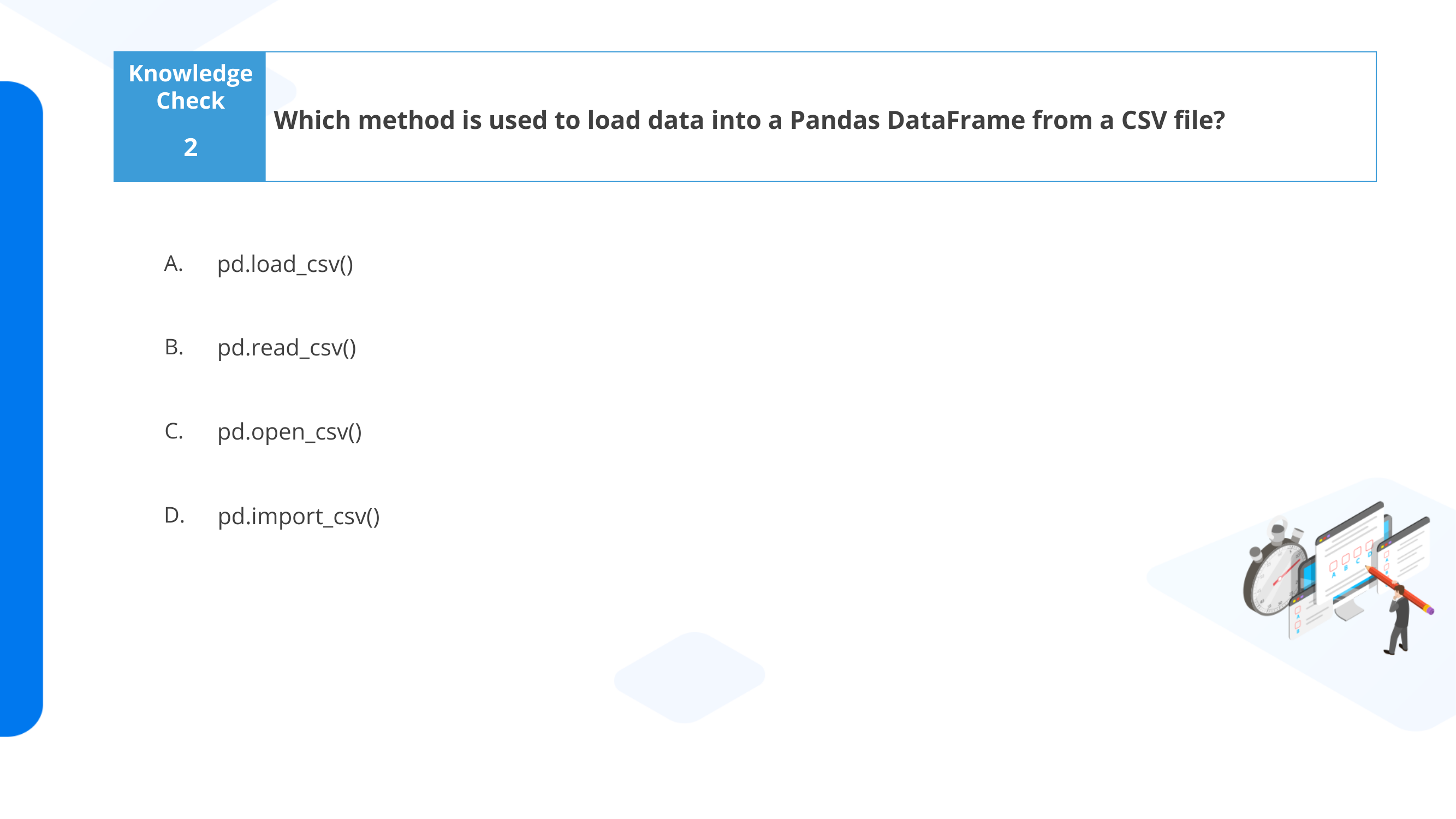

Which method is used to load data into a Pandas DataFrame from a CSV file?
2
pd.load_csv()
pd.read_csv()
pd.open_csv()
pd.import_csv()